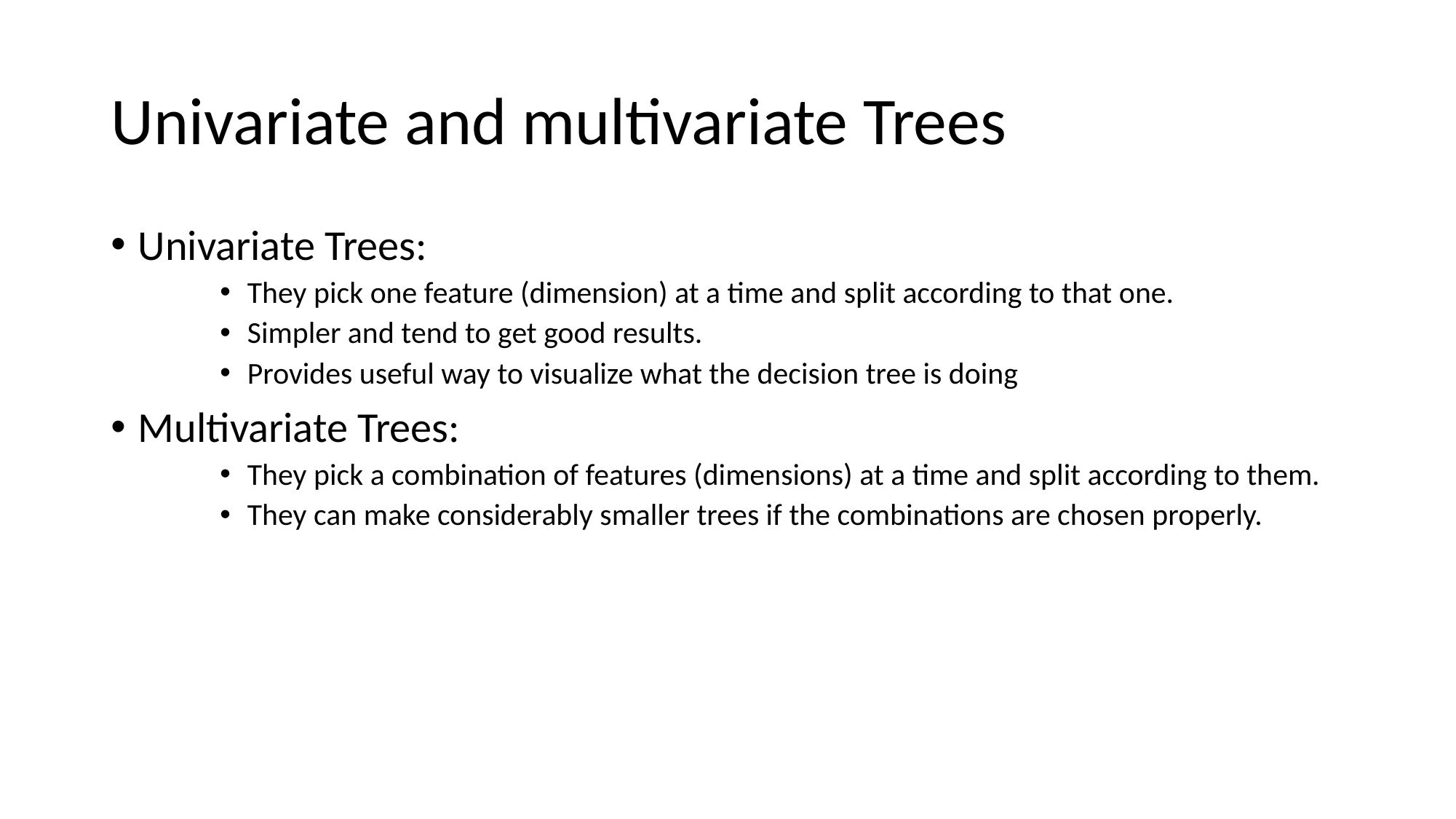

# Univariate and multivariate Trees
Univariate Trees:
They pick one feature (dimension) at a time and split according to that one.
Simpler and tend to get good results.
Provides useful way to visualize what the decision tree is doing
Multivariate Trees:
They pick a combination of features (dimensions) at a time and split according to them.
They can make considerably smaller trees if the combinations are chosen properly.